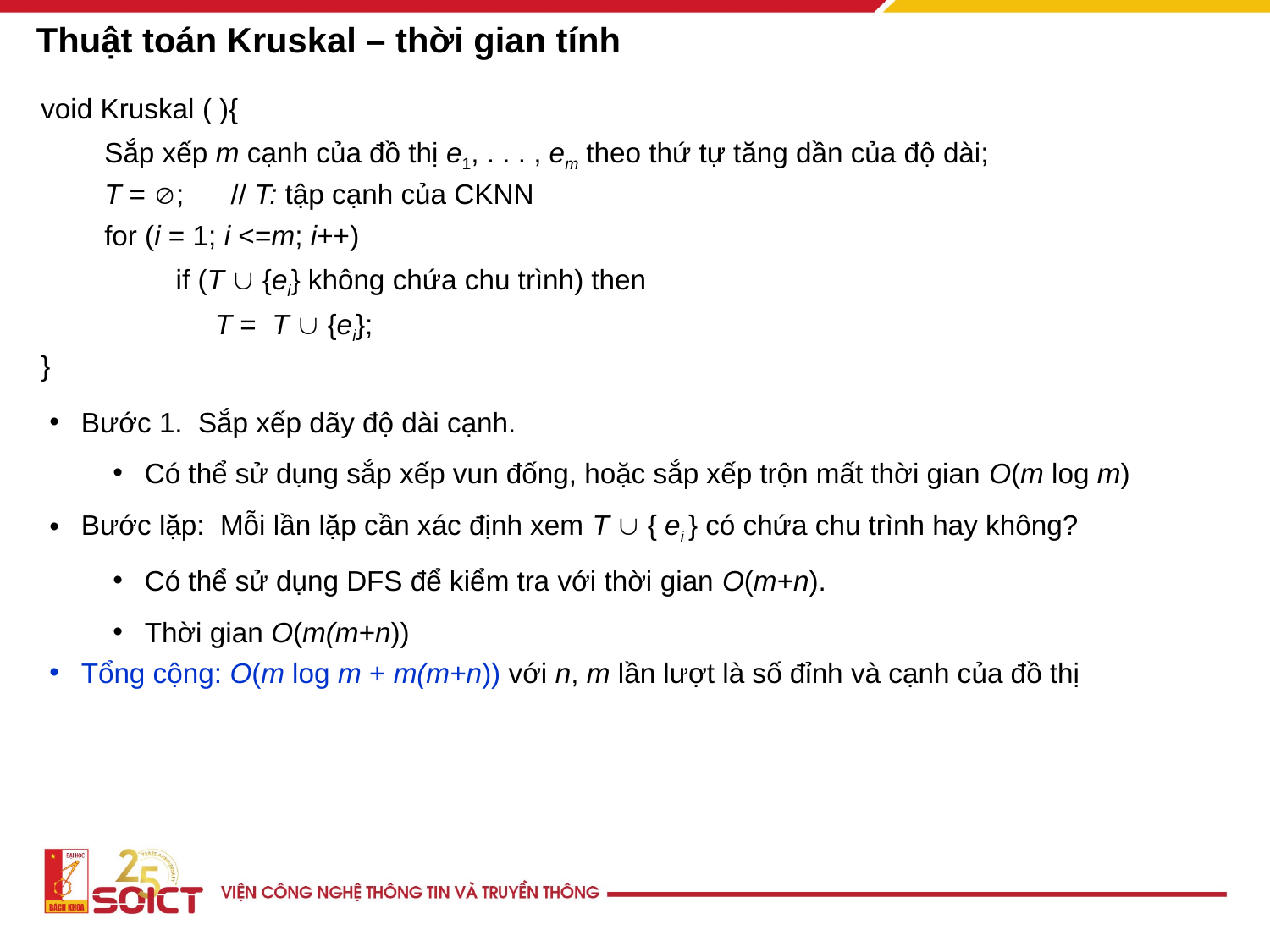

# Thuật toán Kruskal – thời gian tính
void Kruskal ( ){
Sắp xếp m cạnh của đồ thị e1, . . . , em theo thứ tự tăng dần của độ dài;
T = ∅;      // T: tập cạnh của CKNN
for (i = 1; i <=m; i++)
 if (T ∪ {ei} không chứa chu trình) then
      T =  T ∪ {ei};
}

Bước 1.  Sắp xếp dãy độ dài cạnh.
Có thể sử dụng sắp xếp vun đống, hoặc sắp xếp trộn mất thời gian O(m log m)
Bước lặp:  Mỗi lần lặp cần xác định xem T ∪ { ei } có chứa chu trình hay không?
Có thể sử dụng DFS để kiểm tra với thời gian O(m+n).
Thời gian O(m(m+n))
Tổng cộng: O(m log m + m(m+n)) với n, m lần lượt là số đỉnh và cạnh của đồ thị